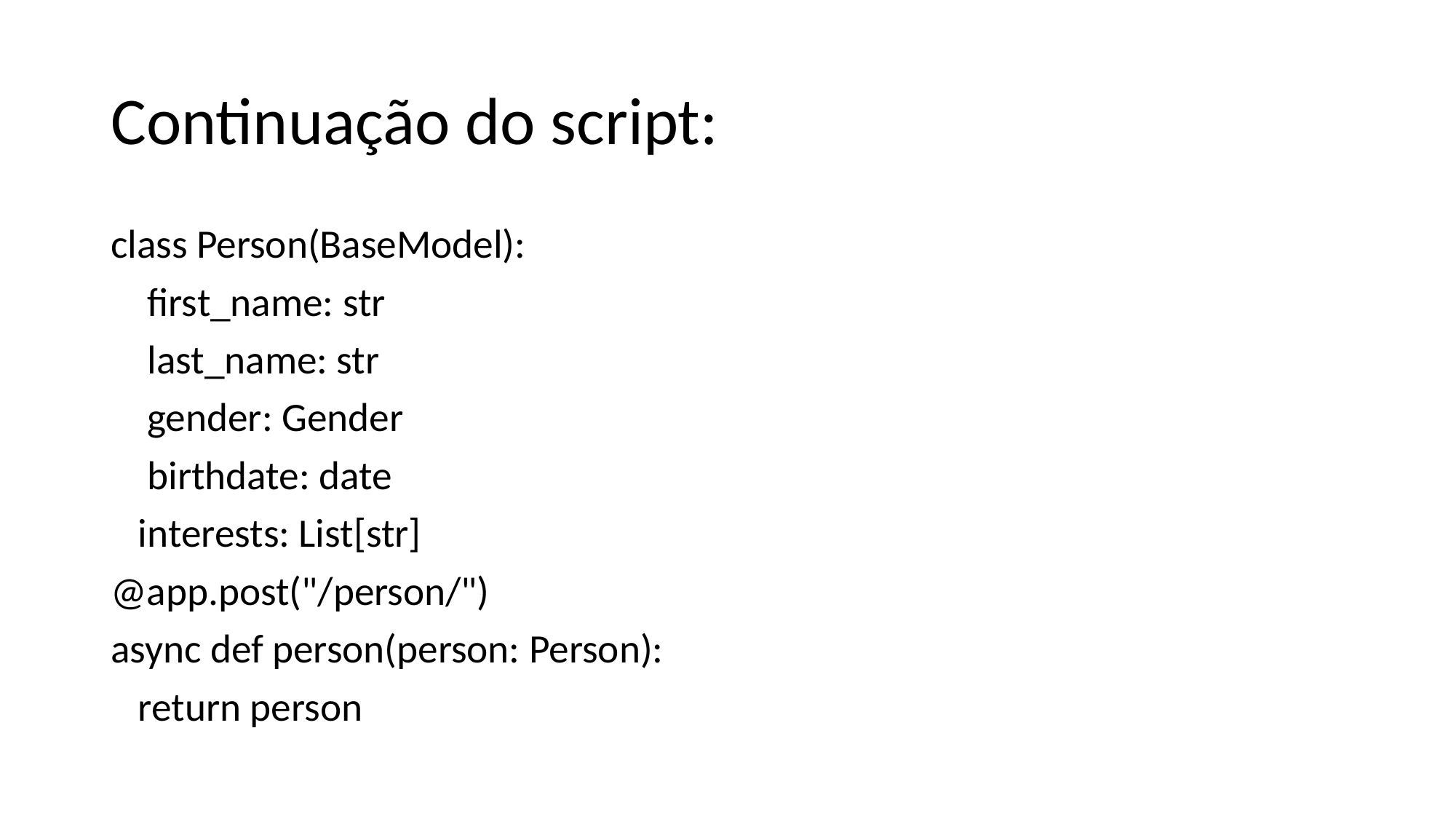

# Continuação do script:
class Person(BaseModel):
    first_name: str
    last_name: str
    gender: Gender
    birthdate: date
   interests: List[str]
@app.post("/person/")
async def person(person: Person):
   return person